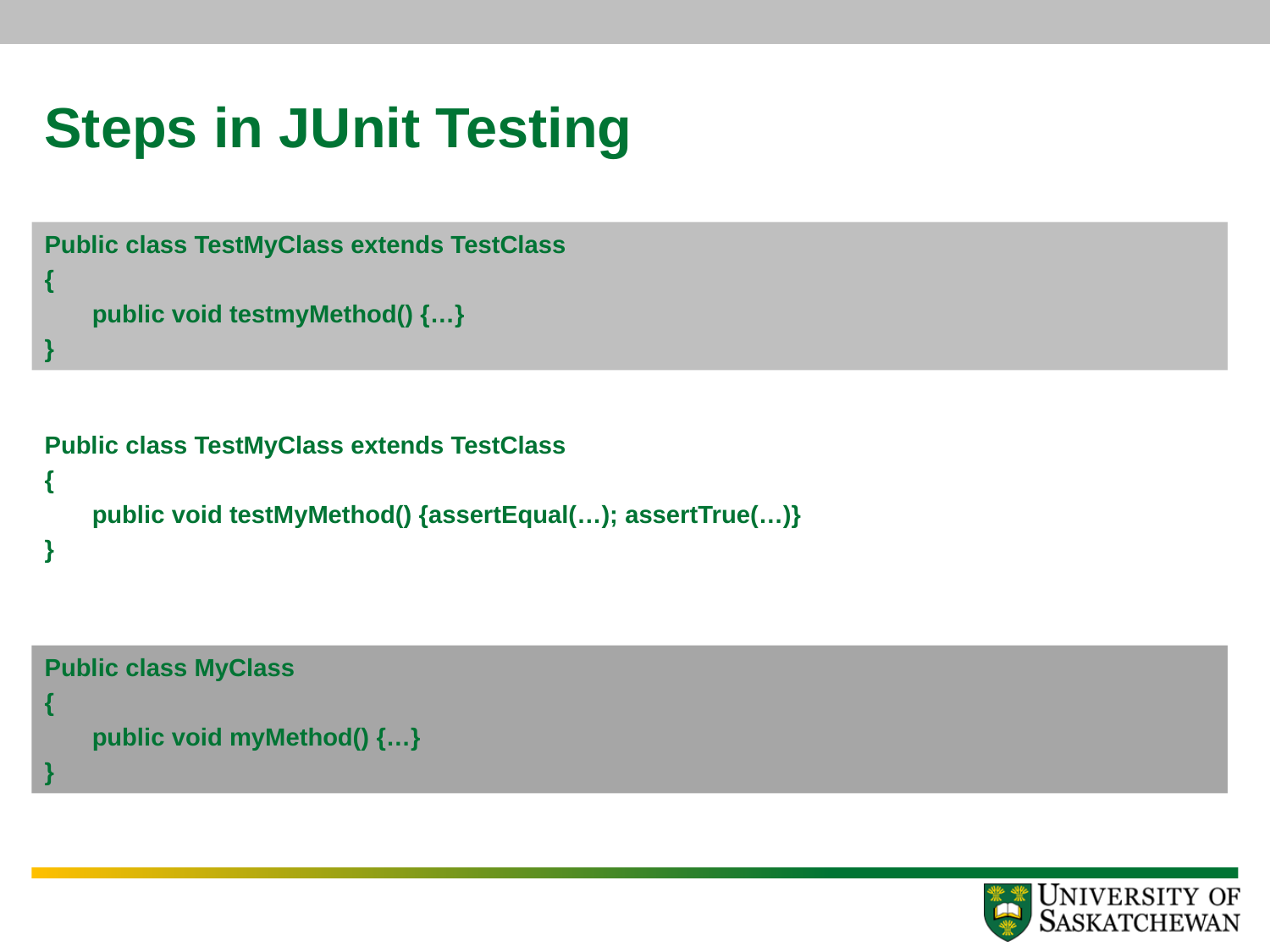

# Steps in JUnit Testing
Public class TestMyClass extends TestClass
{
	public void testmyMethod() {…}
}
Public class TestMyClass extends TestClass
{
	public void testMyMethod() {assertEqual(…); assertTrue(…)}
}
Public class MyClass
{
	public void myMethod() {…}
}